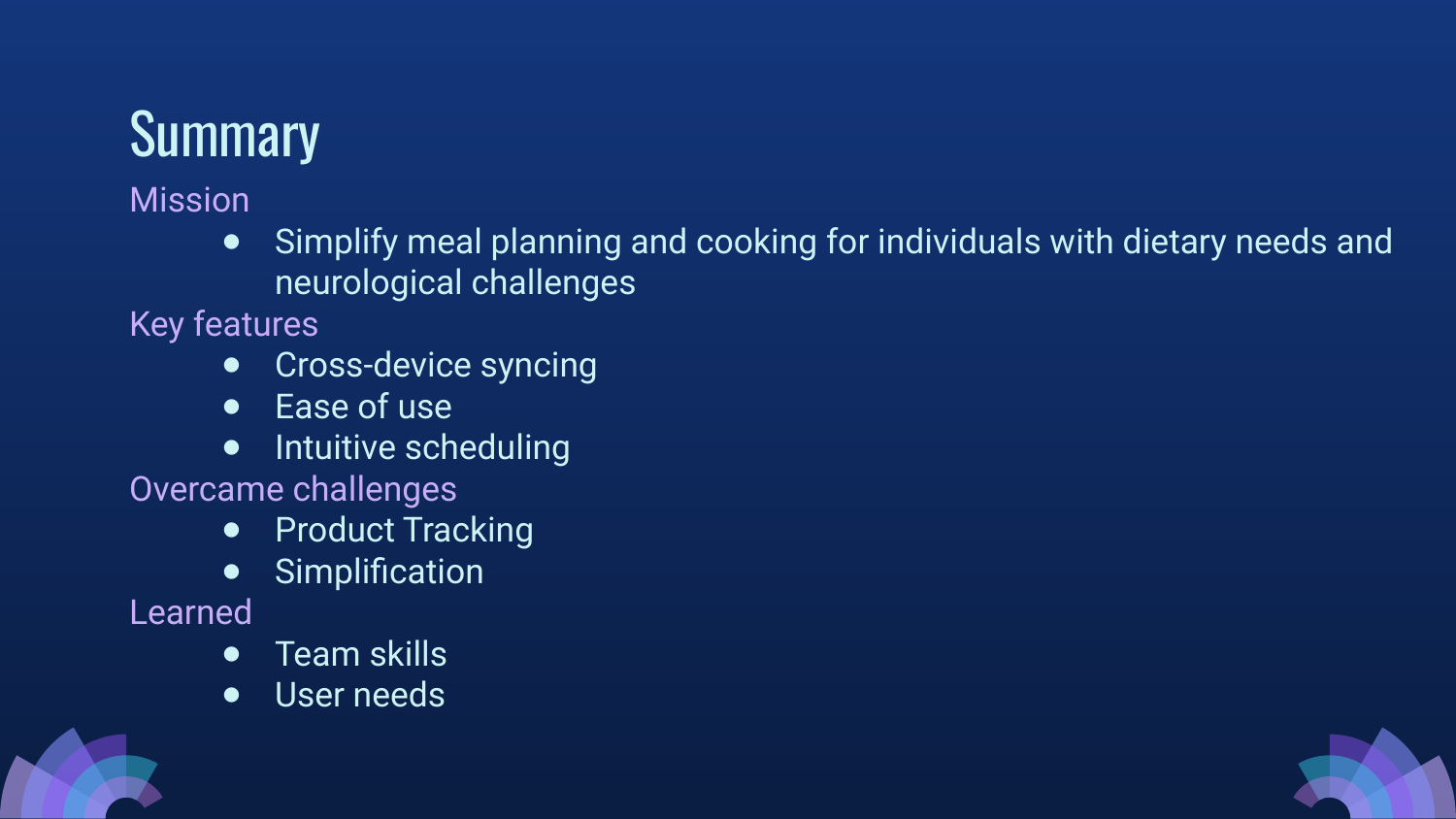

Summary
Mission
Simplify meal planning and cooking for individuals with dietary needs and neurological challenges
Key features
Cross-device syncing
Ease of use
Intuitive scheduling
Overcame challenges
Product Tracking
Simplification
Learned
Team skills
User needs